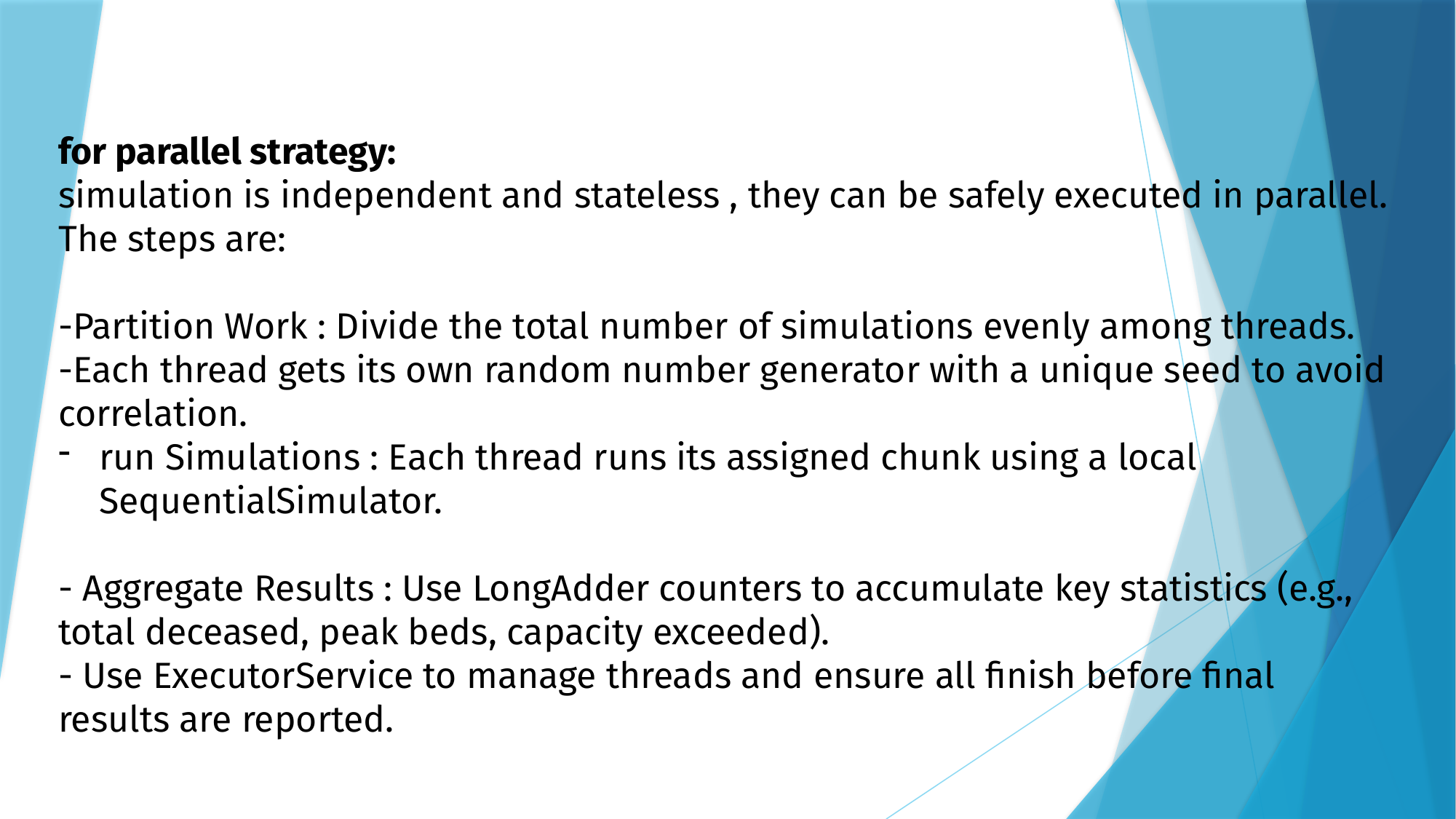

for parallel strategy:
simulation is independent and stateless , they can be safely executed in parallel. The steps are:

-Partition Work : Divide the total number of simulations evenly among threads.
-Each thread gets its own random number generator with a unique seed to avoid correlation.
run Simulations : Each thread runs its assigned chunk using a local SequentialSimulator.

- Aggregate Results : Use LongAdder counters to accumulate key statistics (e.g., total deceased, peak beds, capacity exceeded).
- Use ExecutorService to manage threads and ensure all finish before final results are reported.